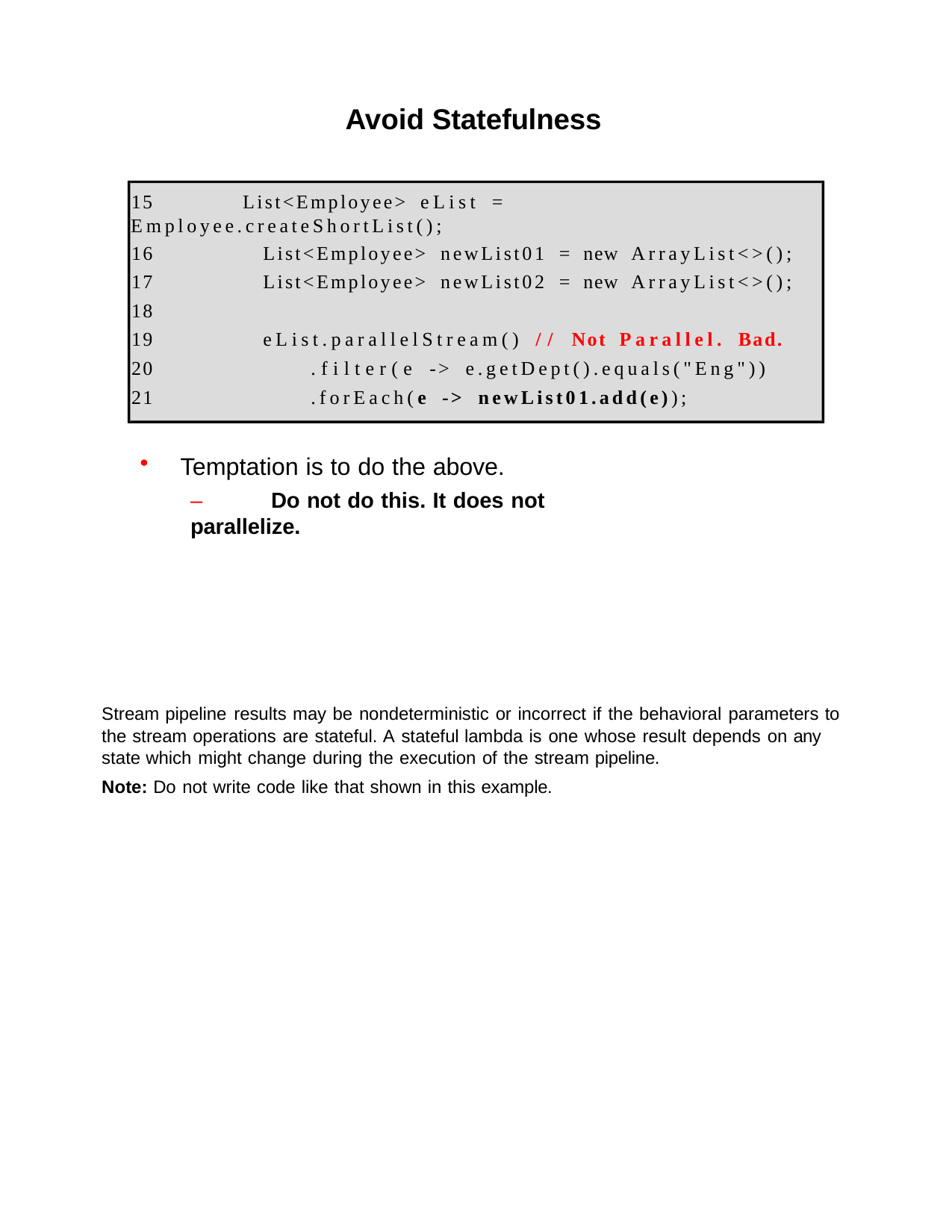

Avoid Statefulness

15	List<Employee> eList = Employee.createShortList();

16
17
18
19
20
21
List<Employee> newList01 = new ArrayList<>(); List<Employee> newList02 = new ArrayList<>();
eList.parallelStream() // Not Parallel. Bad.
.filter(e -> e.getDept().equals("Eng"))
.forEach(e -> newList01.add(e));
Temptation is to do the above.
–	Do not do this. It does not parallelize.

Stream pipeline results may be nondeterministic or incorrect if the behavioral parameters to the stream operations are stateful. A stateful lambda is one whose result depends on any state which might change during the execution of the stream pipeline.
Note: Do not write code like that shown in this example.